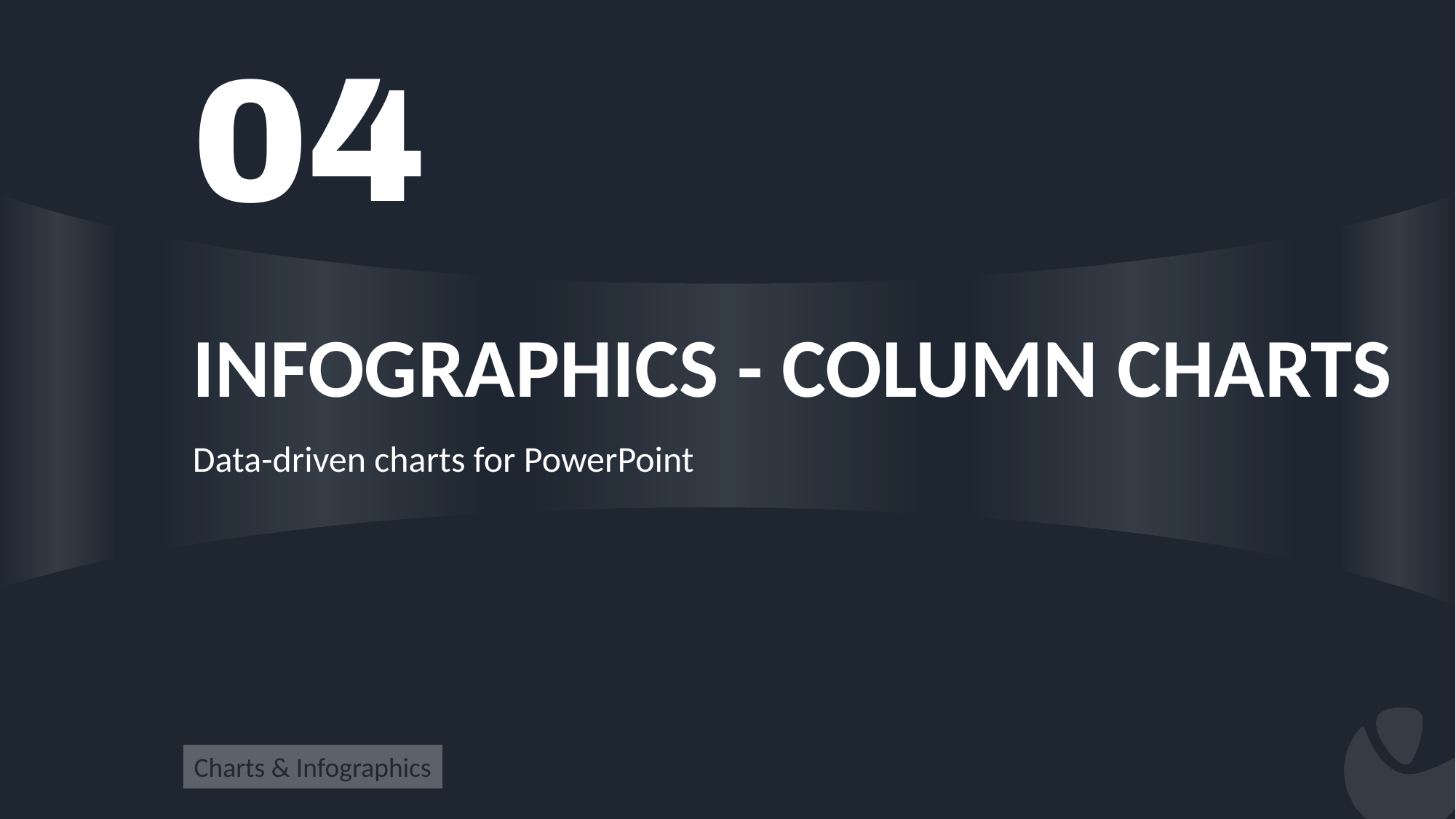

04
# Infographics - Column Charts
Data-driven charts for PowerPoint
Charts & Infographics